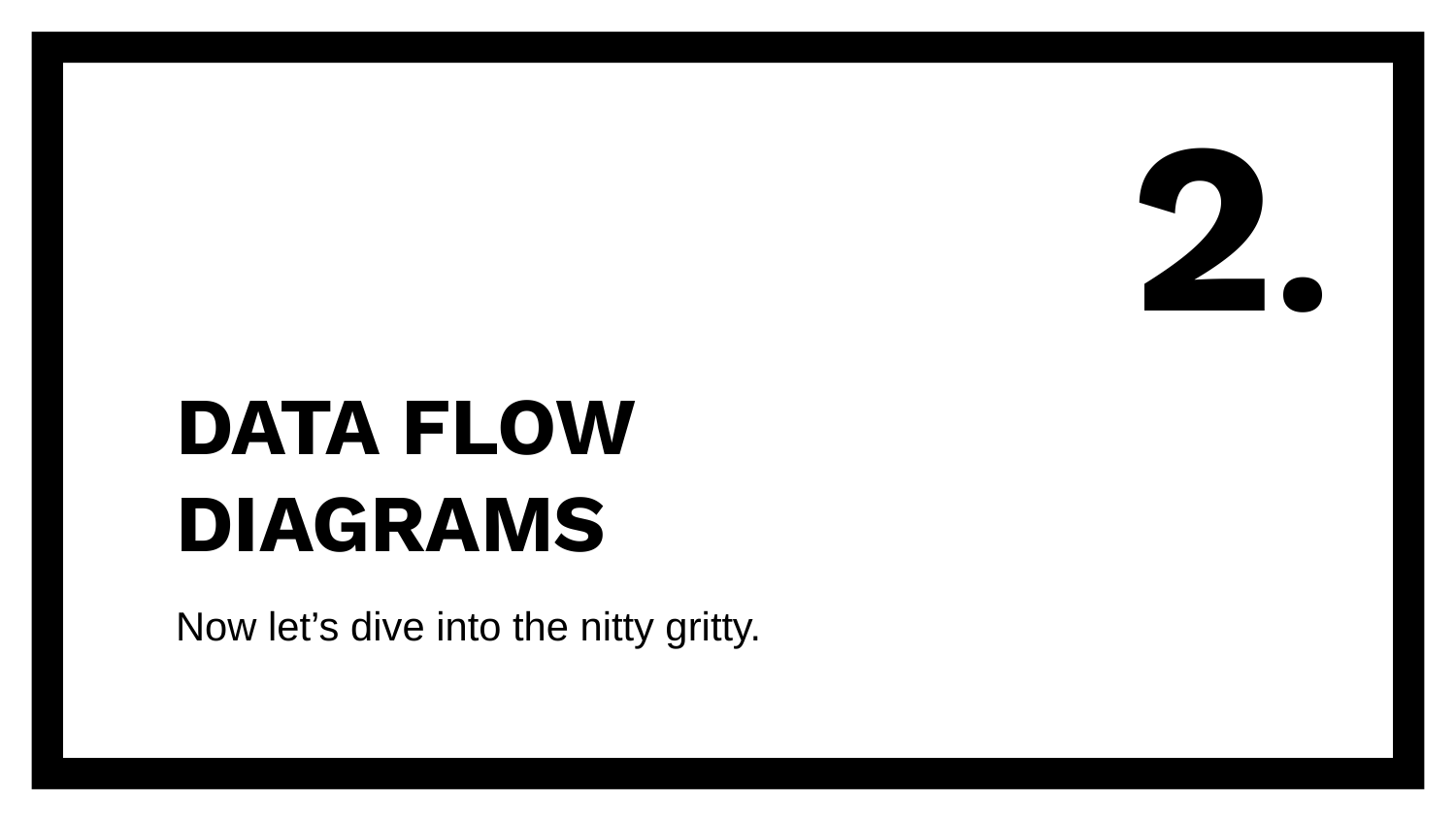

2.
# DATA FLOW DIAGRAMS
Now let’s dive into the nitty gritty.